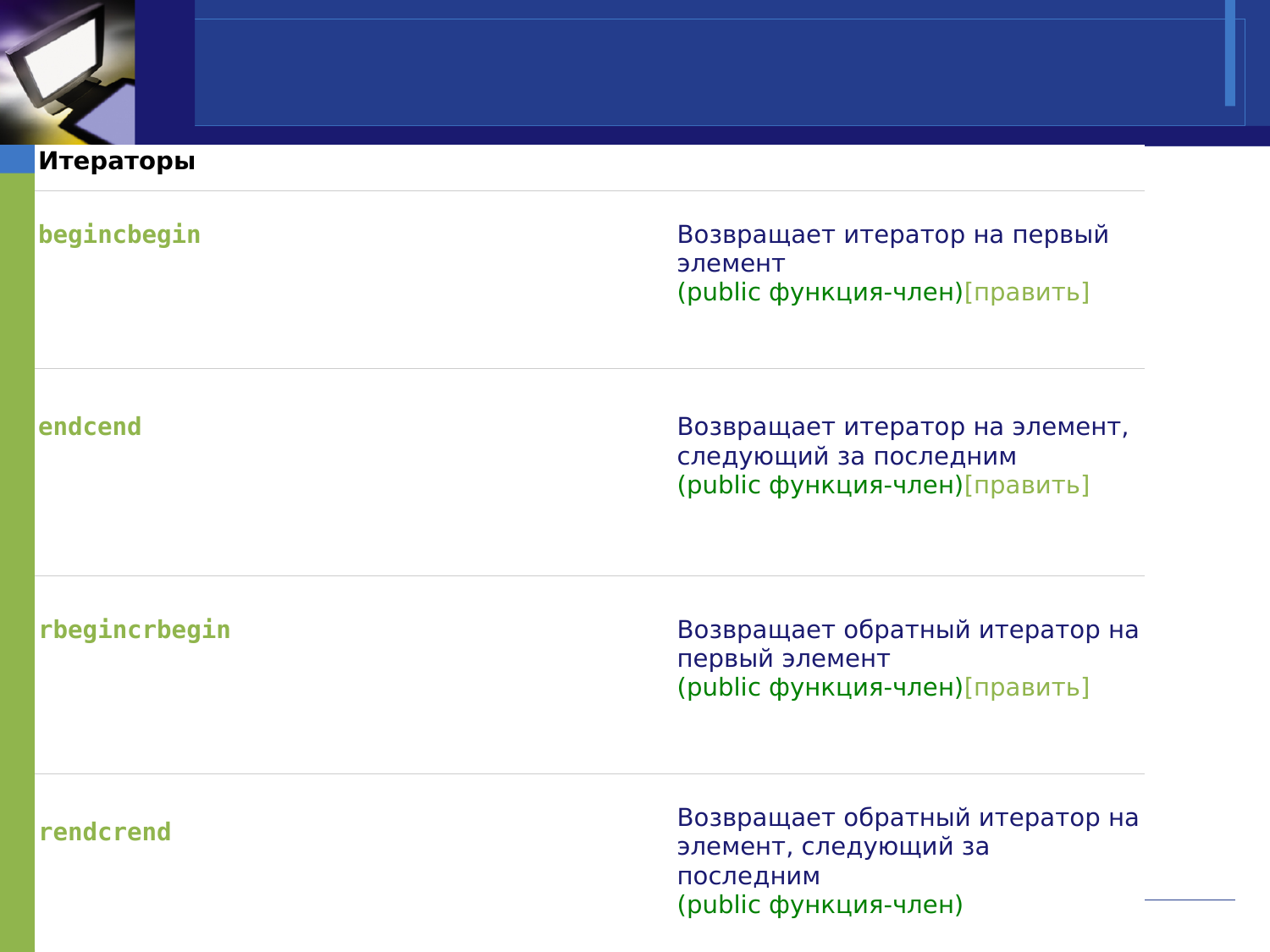

| Итераторы |  |
| --- | --- |
|  |  |
| begin cbegin | Возвращает итератор на первый элемент (public функция-член)[править] |
|  |  |
| end cend | Возвращает итератор на элемент, следующий за последним (public функция-член)[править] |
|  |  |
| rbegin crbegin | Возвращает обратный итератор на первый элемент (public функция-член)[править] |
|  |  |
| rend crend | Возвращает обратный итератор на элемент, следующий за последним (public функция-член) |